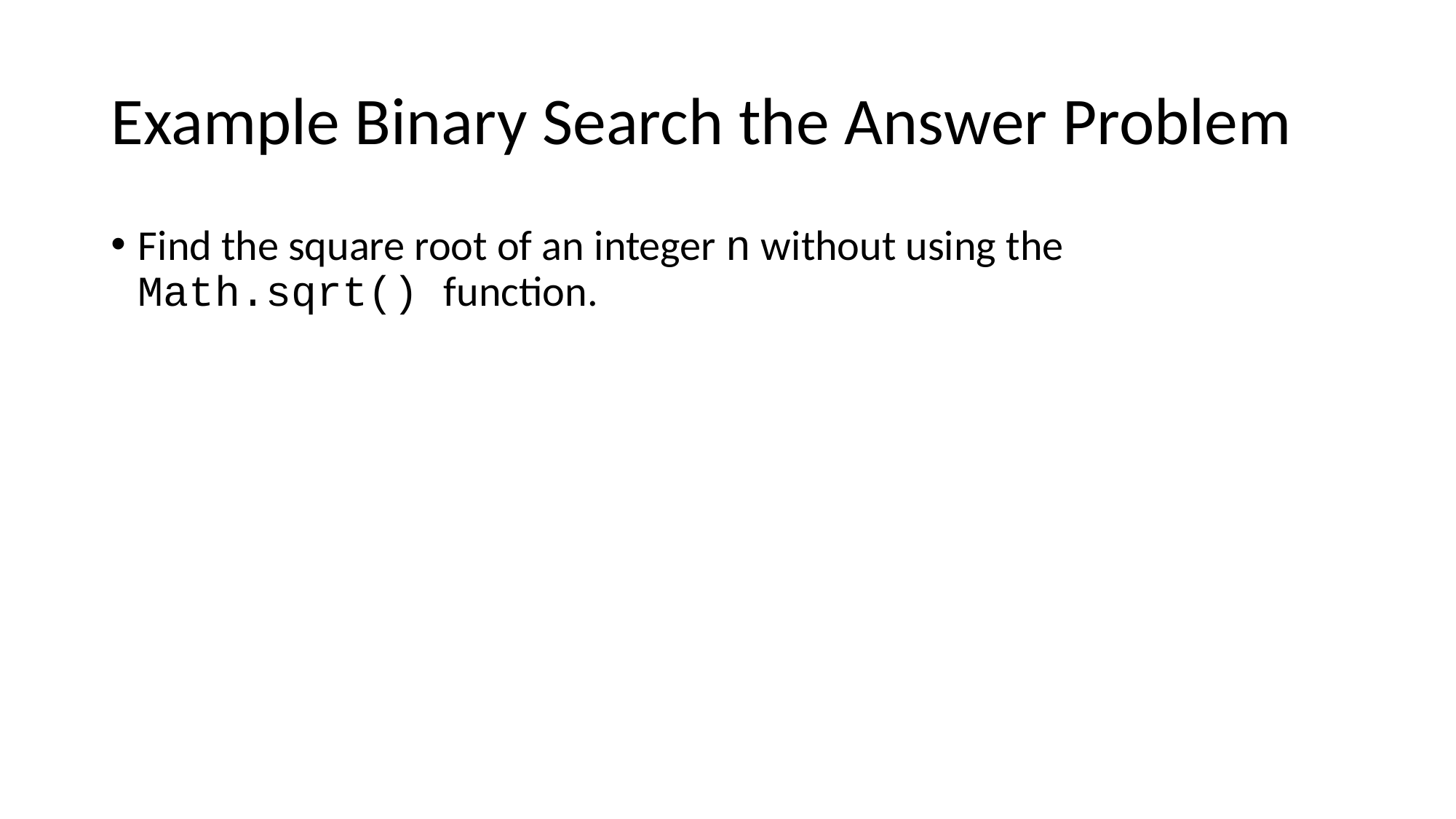

# Example Binary Search the Answer Problem
Find the square root of an integer n without using the Math.sqrt() function.